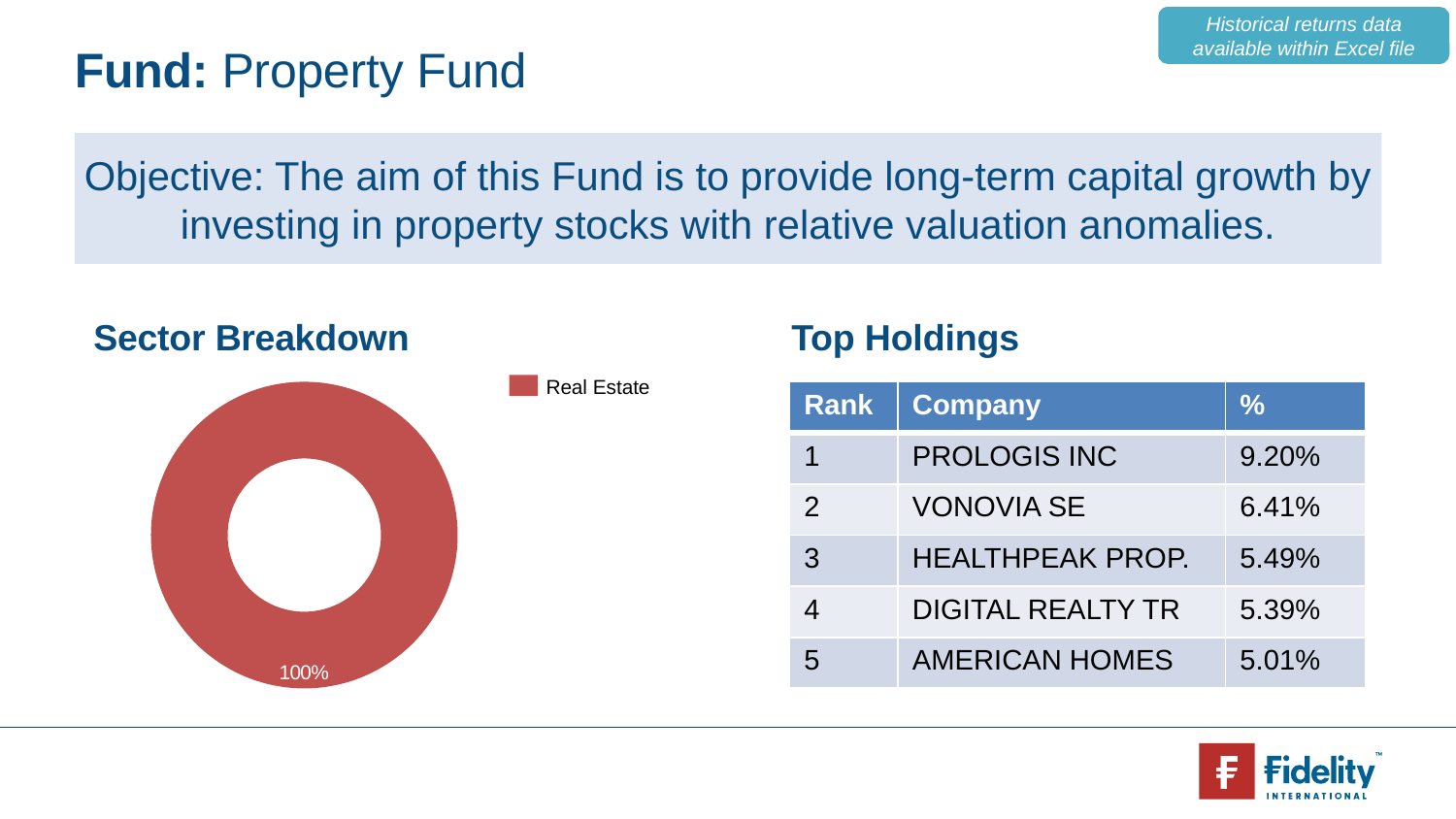

Historical returns data available within Excel file
# Fund: Property Fund
Objective: The aim of this Fund is to provide long-term capital growth by investing in property stocks with relative valuation anomalies.
Sector Breakdown
Top Holdings

### Chart

| Category |  |
|---|---|
Real Estate

| Rank | Company | % |
| --- | --- | --- |
| 1 | PROLOGIS INC | 9.20% |
| 2 | VONOVIA SE | 6.41% |
| 3 | HEALTHPEAK PROP. | 5.49% |
| 4 | DIGITAL REALTY TR | 5.39% |
| 5 | AMERICAN HOMES | 5.01% |